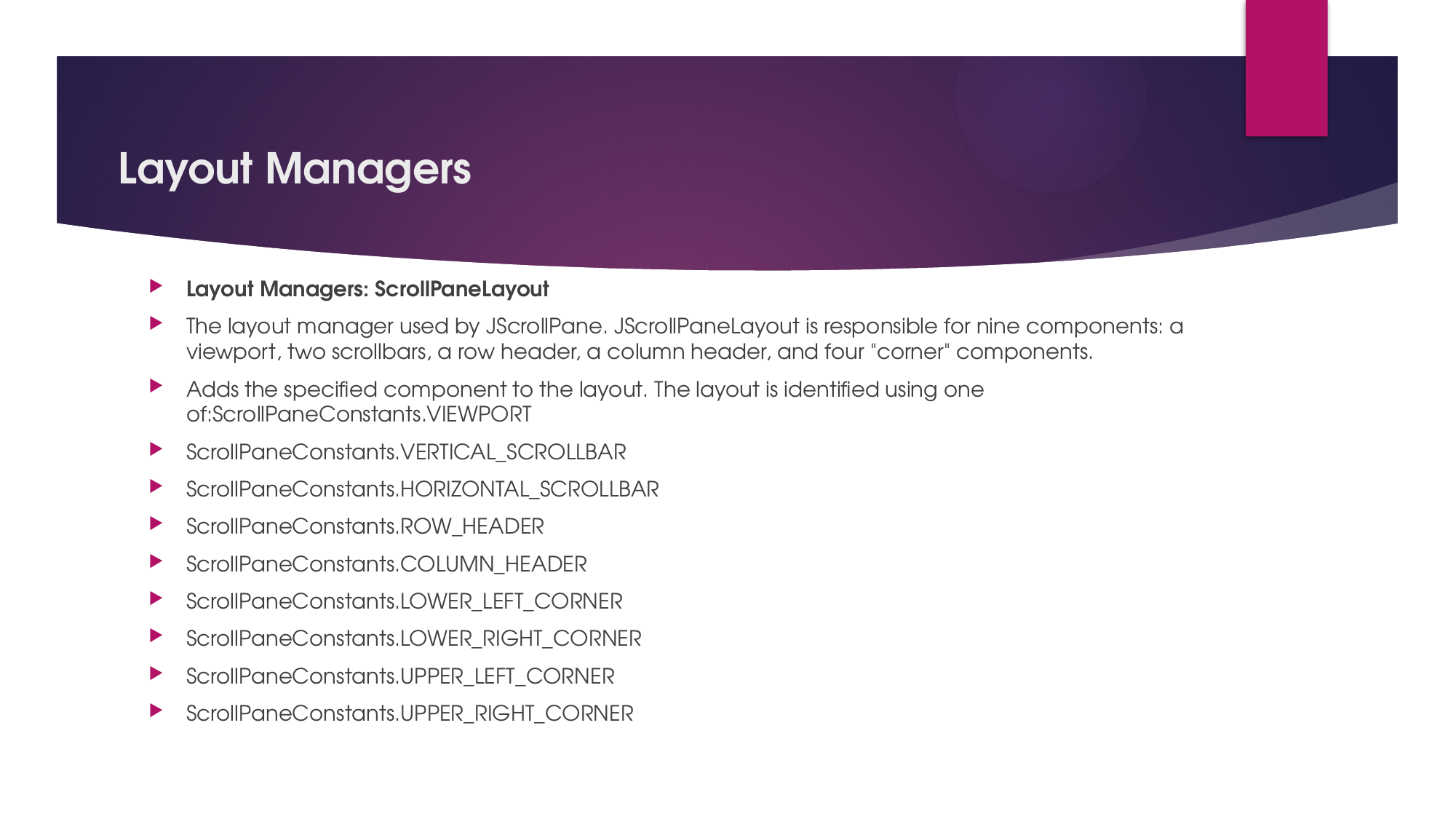

# Layout Managers
Layout Managers: ScrollPaneLayout
The layout manager used by JScrollPane. JScrollPaneLayout is responsible for nine components: a viewport, two scrollbars, a row header, a column header, and four "corner" components.
Adds the specified component to the layout. The layout is identified using one of:ScrollPaneConstants.VIEWPORT
ScrollPaneConstants.VERTICAL_SCROLLBAR
ScrollPaneConstants.HORIZONTAL_SCROLLBAR
ScrollPaneConstants.ROW_HEADER
ScrollPaneConstants.COLUMN_HEADER
ScrollPaneConstants.LOWER_LEFT_CORNER
ScrollPaneConstants.LOWER_RIGHT_CORNER
ScrollPaneConstants.UPPER_LEFT_CORNER
ScrollPaneConstants.UPPER_RIGHT_CORNER